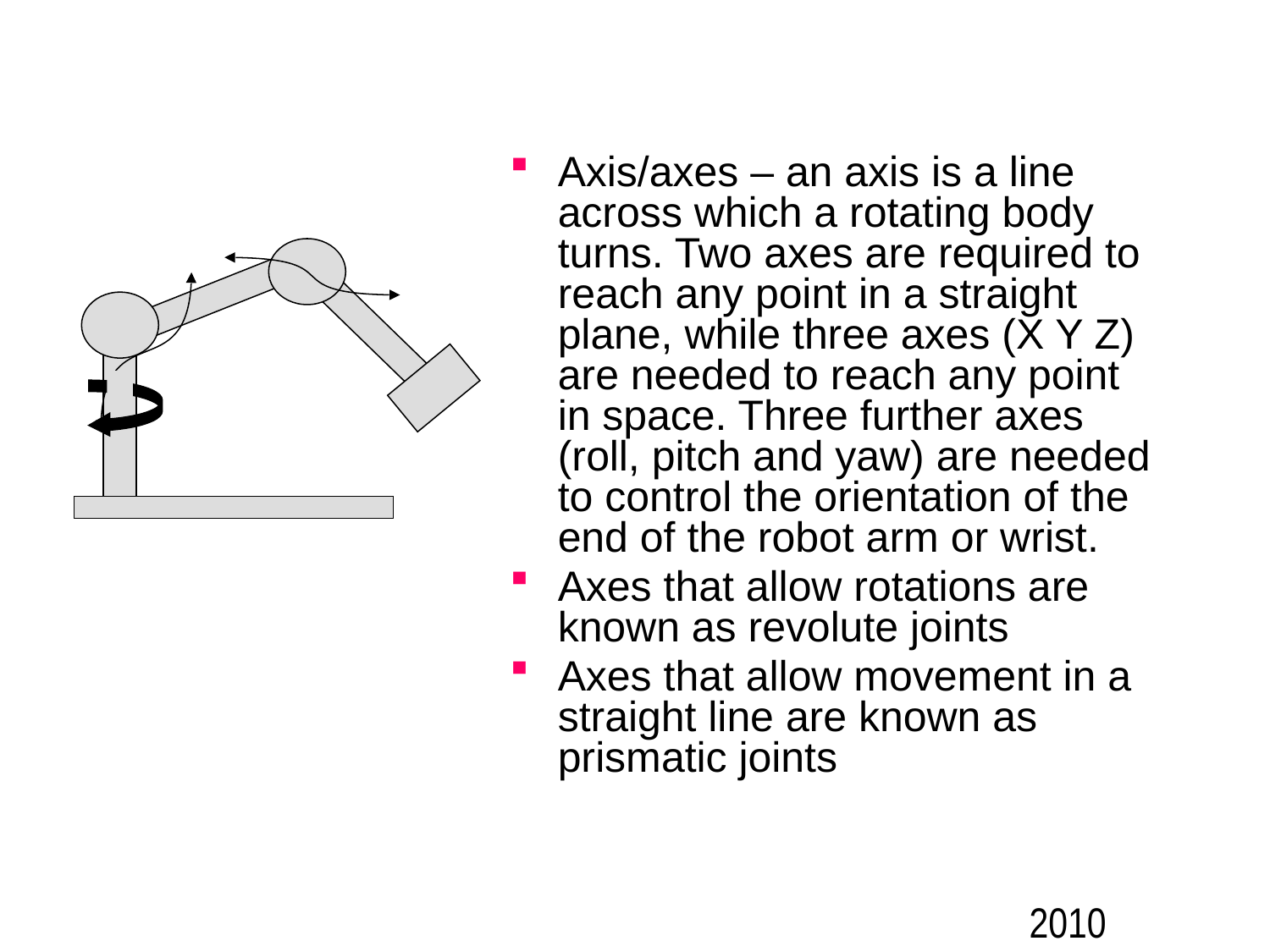

Axis/axes – an axis is a line across which a rotating body turns. Two axes are required to reach any point in a straight plane, while three axes (X Y Z) are needed to reach any point in space. Three further axes (roll, pitch and yaw) are needed to control the orientation of the end of the robot arm or wrist.
Axes that allow rotations are known as revolute joints
Axes that allow movement in a straight line are known as prismatic joints

# 2010
16